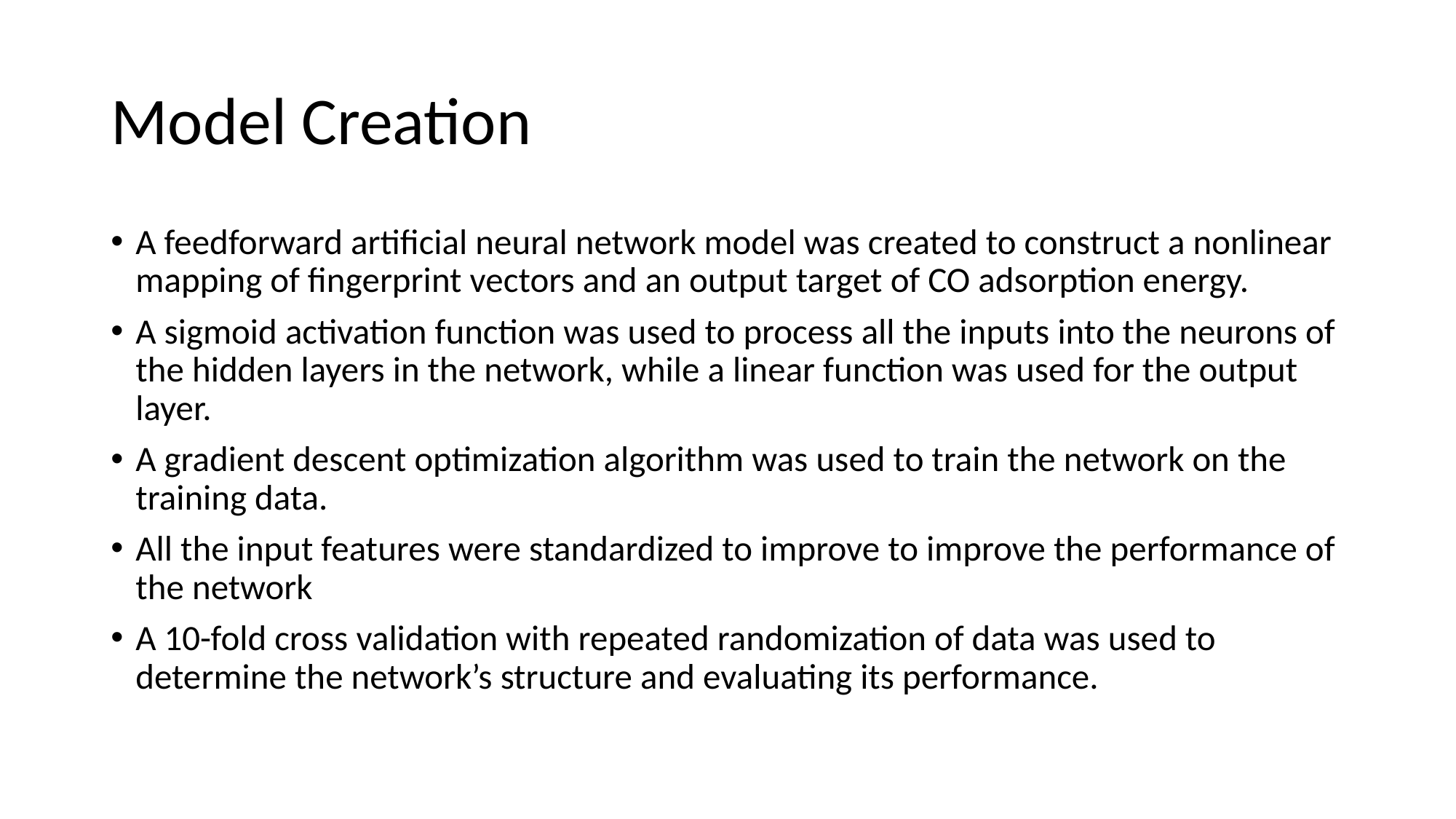

# Model Creation
A feedforward artificial neural network model was created to construct a nonlinear mapping of fingerprint vectors and an output target of CO adsorption energy.
A sigmoid activation function was used to process all the inputs into the neurons of the hidden layers in the network, while a linear function was used for the output layer.
A gradient descent optimization algorithm was used to train the network on the training data.
All the input features were standardized to improve to improve the performance of the network
A 10-fold cross validation with repeated randomization of data was used to determine the network’s structure and evaluating its performance.